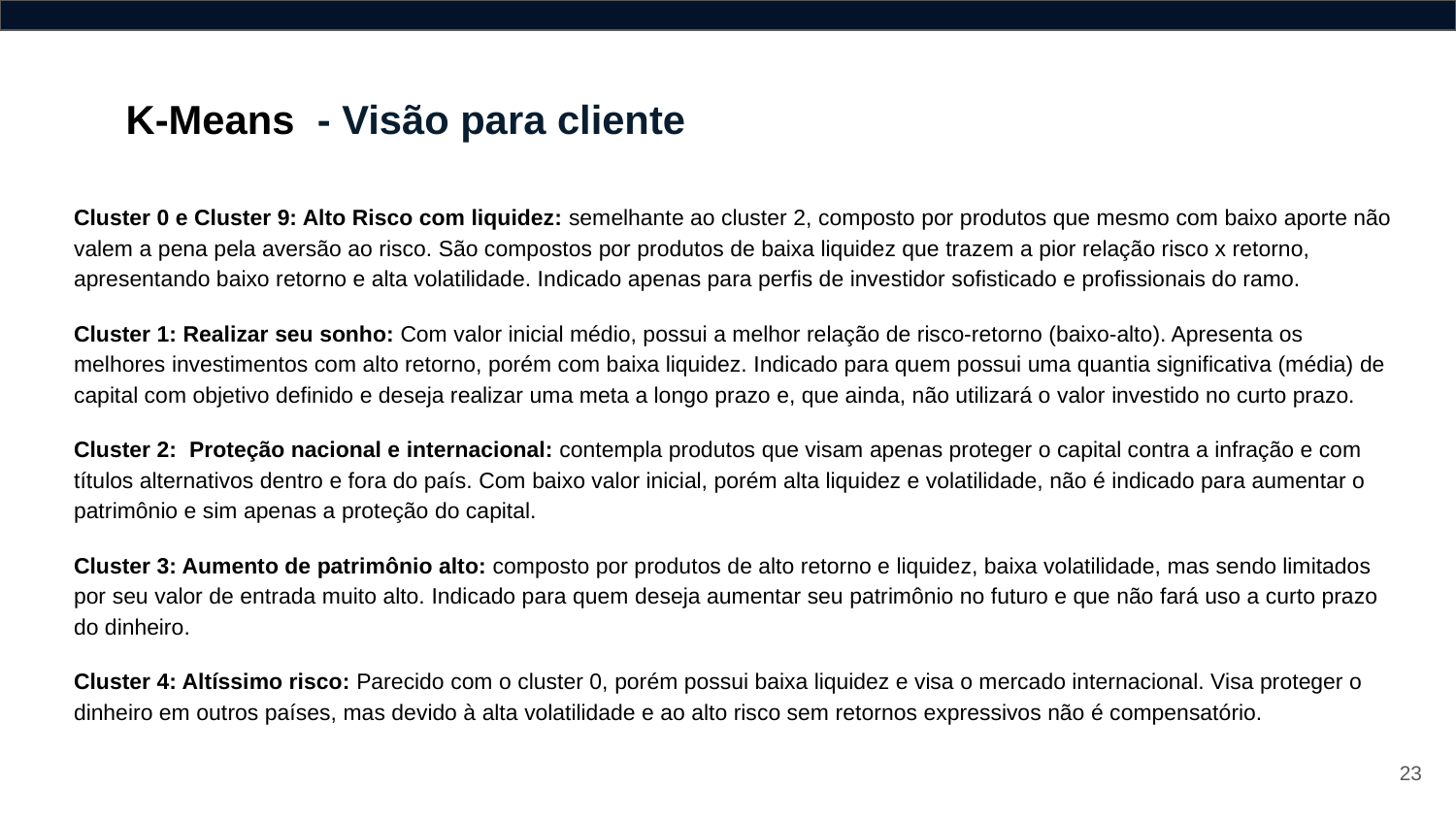

K-Means  - Visão para cliente
Cluster 0 e Cluster 9: Alto Risco com liquidez: semelhante ao cluster 2, composto por produtos que mesmo com baixo aporte não valem a pena pela aversão ao risco. São compostos por produtos de baixa liquidez que trazem a pior relação risco x retorno, apresentando baixo retorno e alta volatilidade. Indicado apenas para perfis de investidor sofisticado e profissionais do ramo.
Cluster 1: Realizar seu sonho: Com valor inicial médio, possui a melhor relação de risco-retorno (baixo-alto). Apresenta os melhores investimentos com alto retorno, porém com baixa liquidez. Indicado para quem possui uma quantia significativa (média) de capital com objetivo definido e deseja realizar uma meta a longo prazo e, que ainda, não utilizará o valor investido no curto prazo.
Cluster 2:  Proteção nacional e internacional: contempla produtos que visam apenas proteger o capital contra a infração e com títulos alternativos dentro e fora do país. Com baixo valor inicial, porém alta liquidez e volatilidade, não é indicado para aumentar o patrimônio e sim apenas a proteção do capital.
Cluster 3: Aumento de patrimônio alto: composto por produtos de alto retorno e liquidez, baixa volatilidade, mas sendo limitados por seu valor de entrada muito alto. Indicado para quem deseja aumentar seu patrimônio no futuro e que não fará uso a curto prazo do dinheiro.
Cluster 4: Altíssimo risco: Parecido com o cluster 0, porém possui baixa liquidez e visa o mercado internacional. Visa proteger o dinheiro em outros países, mas devido à alta volatilidade e ao alto risco sem retornos expressivos não é compensatório.
23